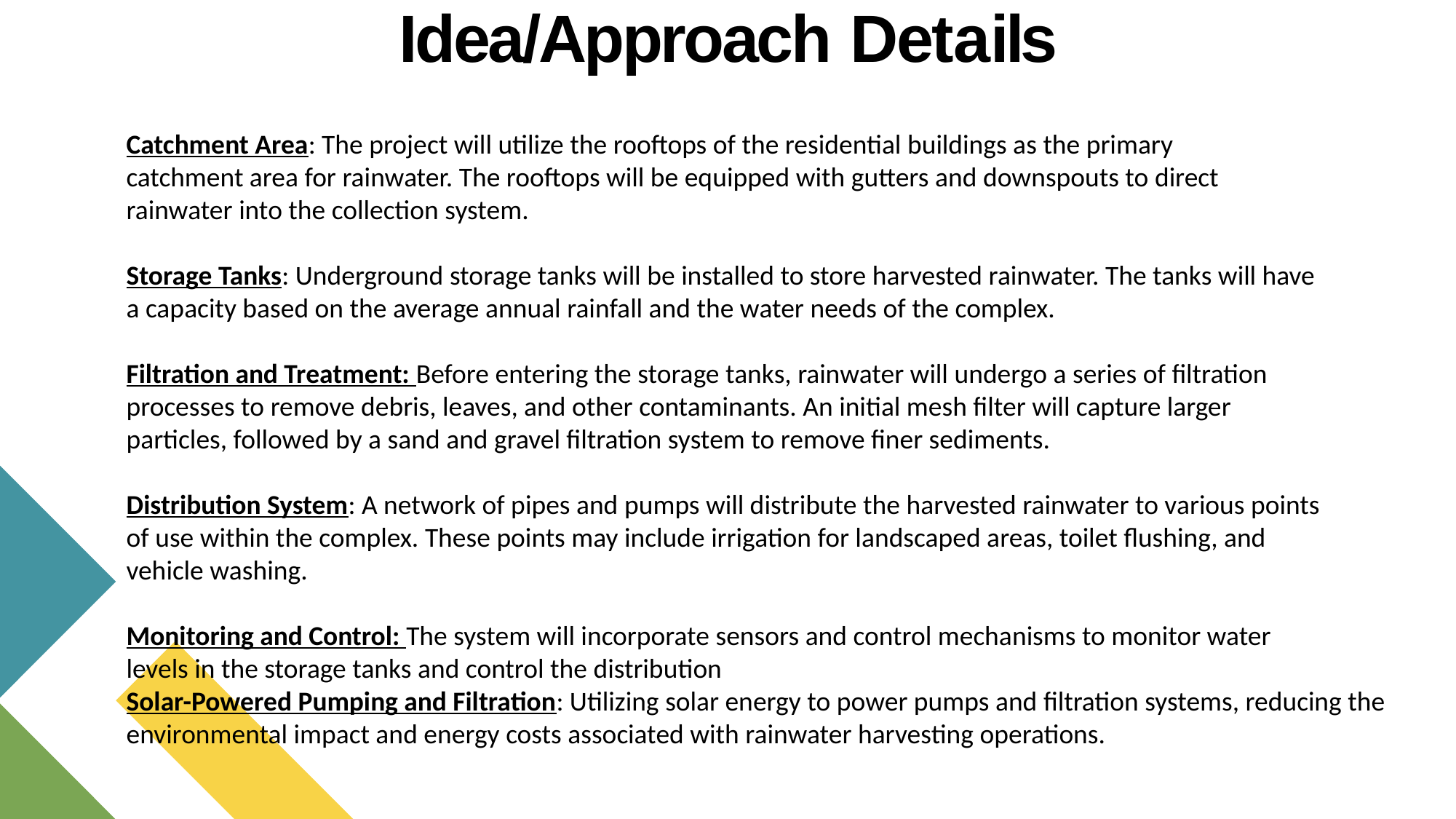

# Idea/Approach Details
Catchment Area: The project will utilize the rooftops of the residential buildings as the primary
catchment area for rainwater. The rooftops will be equipped with gutters and downspouts to direct
rainwater into the collection system.

Storage Tanks: Underground storage tanks will be installed to store harvested rainwater. The tanks will have
a capacity based on the average annual rainfall and the water needs of the complex.

Filtration and Treatment: Before entering the storage tanks, rainwater will undergo a series of filtration
processes to remove debris, leaves, and other contaminants. An initial mesh filter will capture larger
particles, followed by a sand and gravel filtration system to remove finer sediments.

Distribution System: A network of pipes and pumps will distribute the harvested rainwater to various points
of use within the complex. These points may include irrigation for landscaped areas, toilet flushing, and
vehicle washing.

Monitoring and Control: The system will incorporate sensors and control mechanisms to monitor water
levels in the storage tanks and control the distribution
Solar-Powered Pumping and Filtration: Utilizing solar energy to power pumps and filtration systems, reducing the
environmental impact and energy costs associated with rainwater harvesting operations.